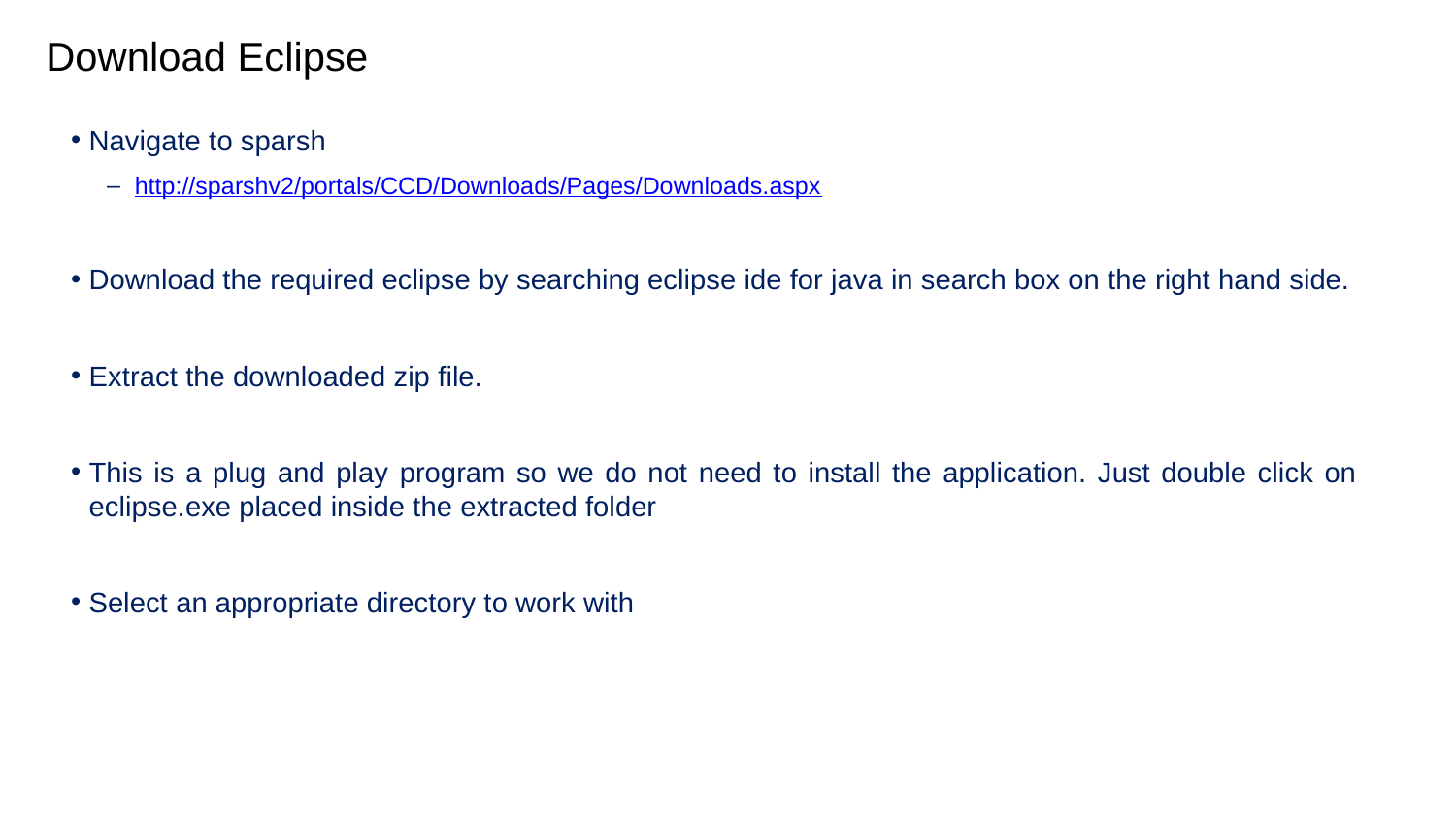

# Download Eclipse
Navigate to sparsh
http://sparshv2/portals/CCD/Downloads/Pages/Downloads.aspx

Download the required eclipse by searching eclipse ide for java in search box on the right hand side.

Extract the downloaded zip file.

This is a plug and play program so we do not need to install the application. Just double click on eclipse.exe placed inside the extracted folder

Select an appropriate directory to work with

2